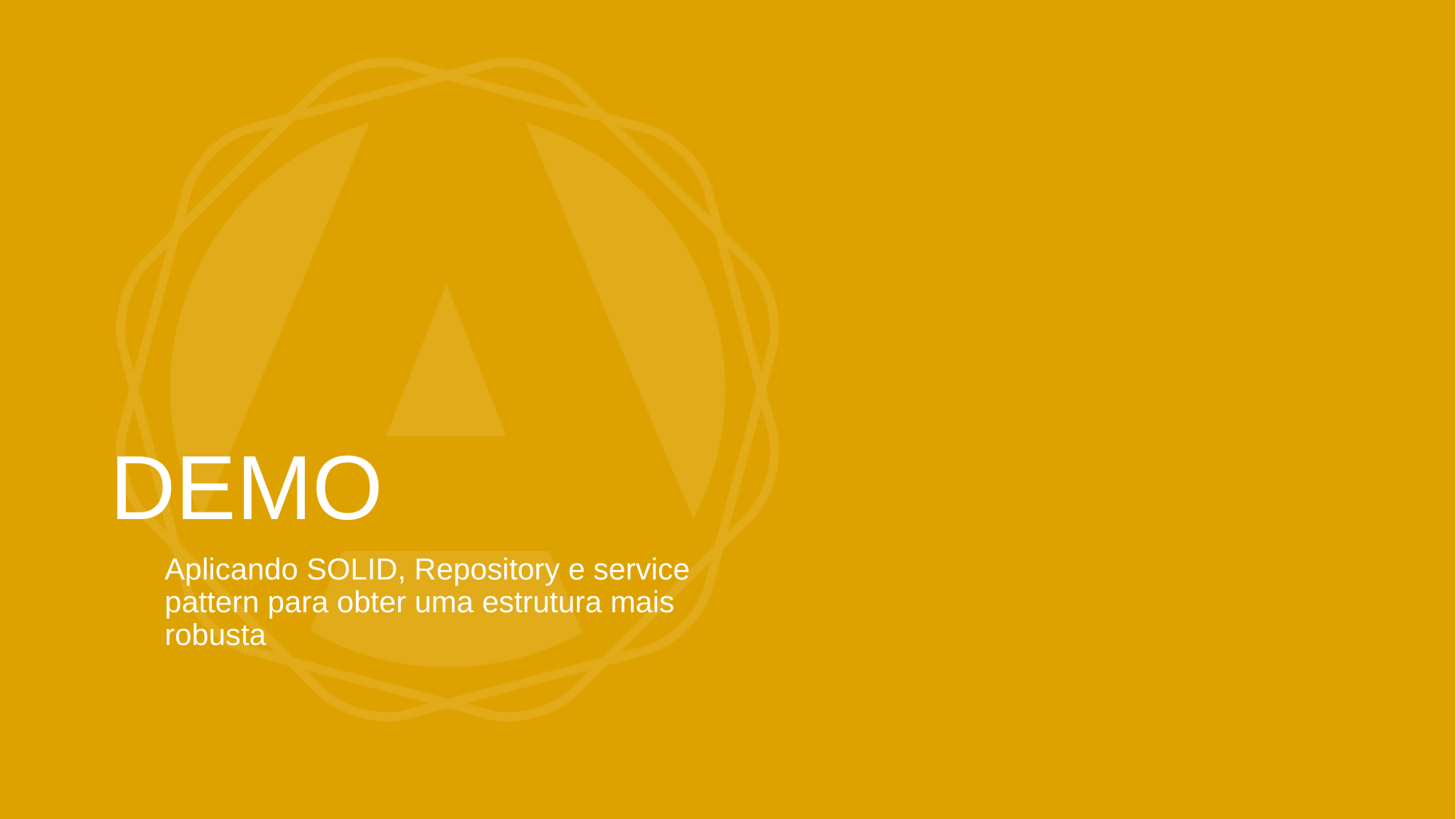

# DEMO
Aplicando SOLID, Repository e service pattern para obter uma estrutura mais robusta